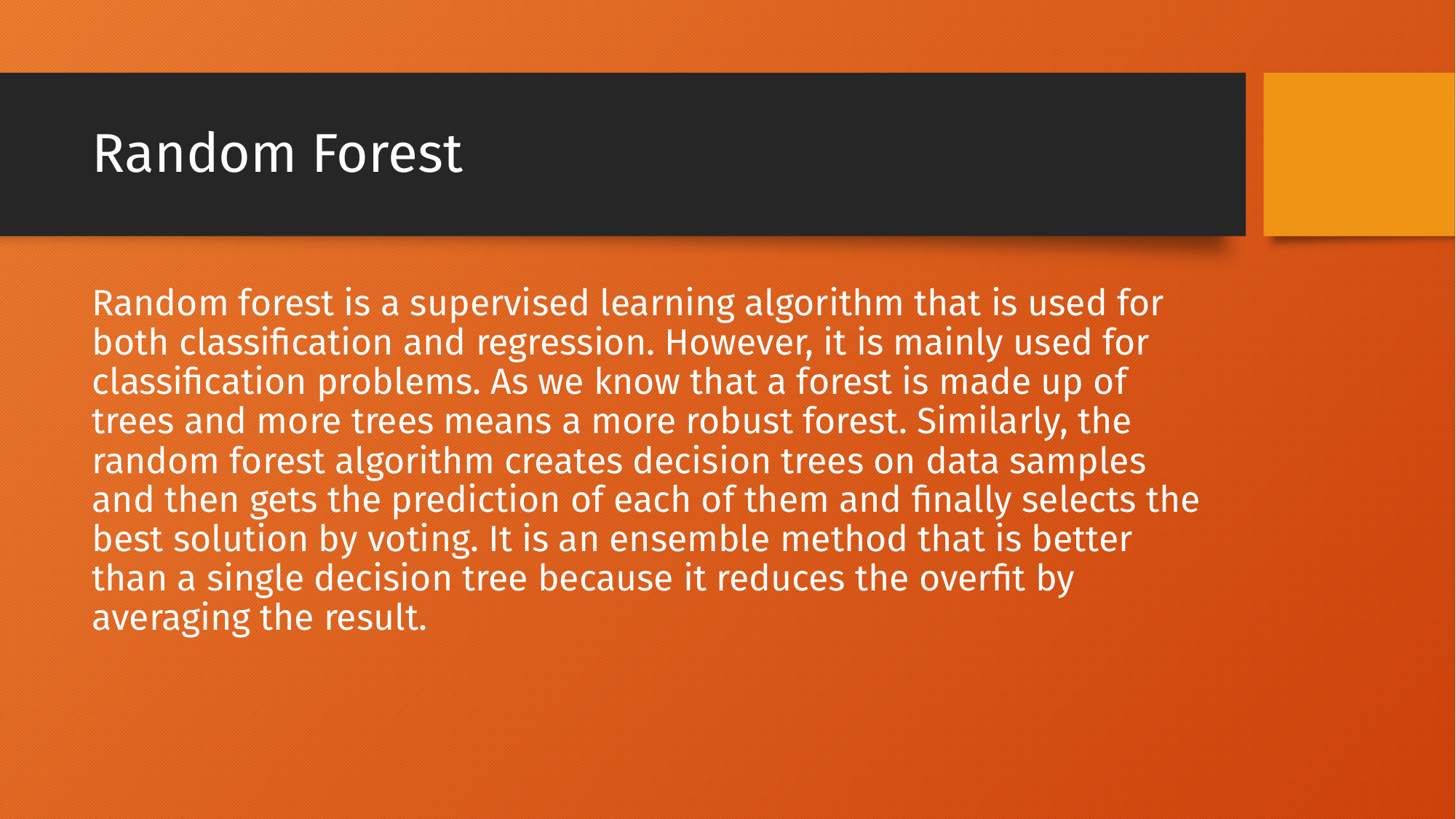

# Random Forest
Random forest is a supervised learning algorithm that is used for both classification and regression. However, it is mainly used for classification problems. As we know that a forest is made up of trees and more trees means a more robust forest. Similarly, the random forest algorithm creates decision trees on data samples and then gets the prediction of each of them and finally selects the best solution by voting. It is an ensemble method that is better than a single decision tree because it reduces the overfit by averaging the result.